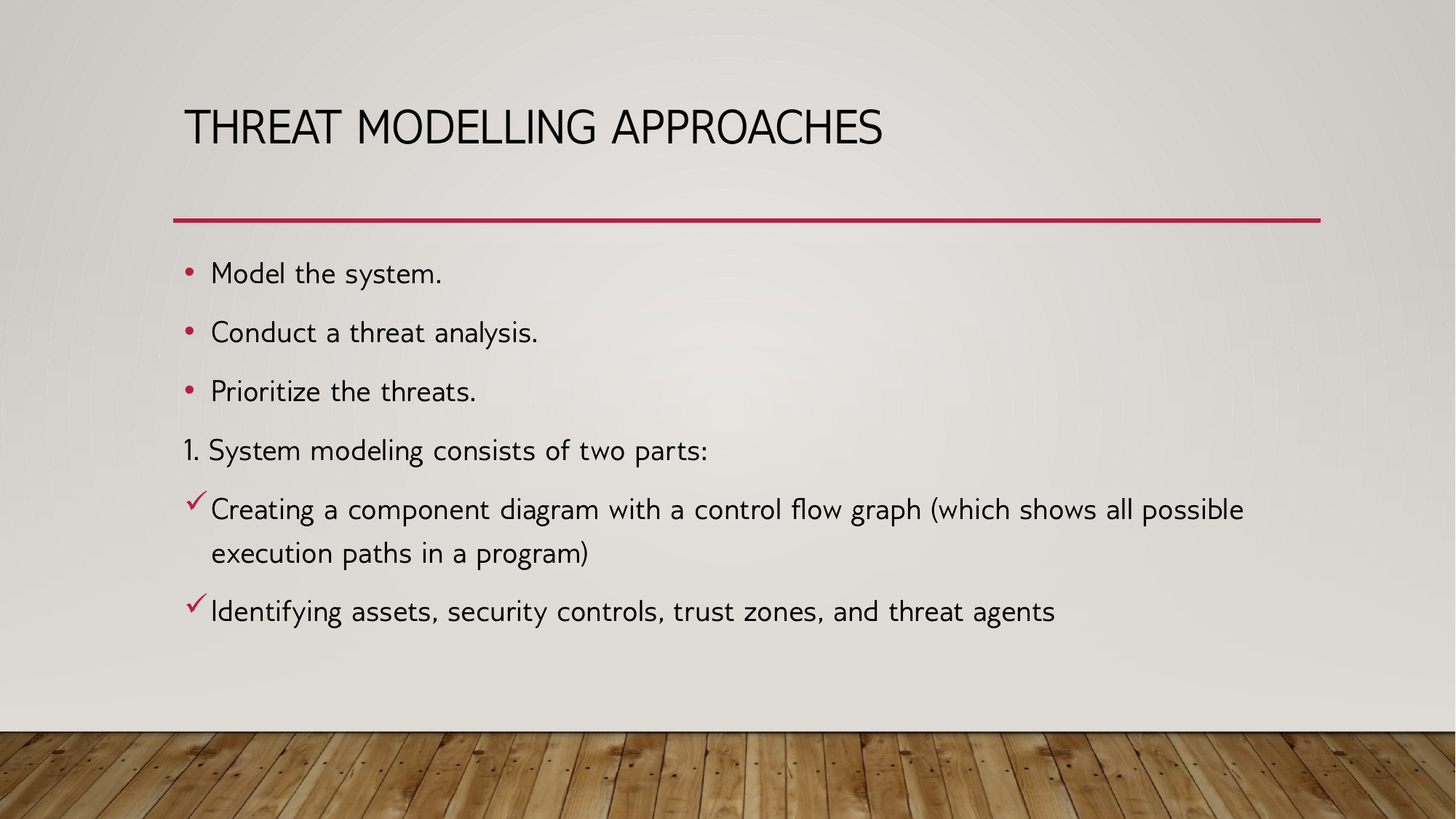

# Threat modelling approaches
Model the system.
Conduct a threat analysis.
Prioritize the threats.
1. System modeling consists of two parts:
Creating a component diagram with a control flow graph (which shows all possible execution paths in a program)
Identifying assets, security controls, trust zones, and threat agents